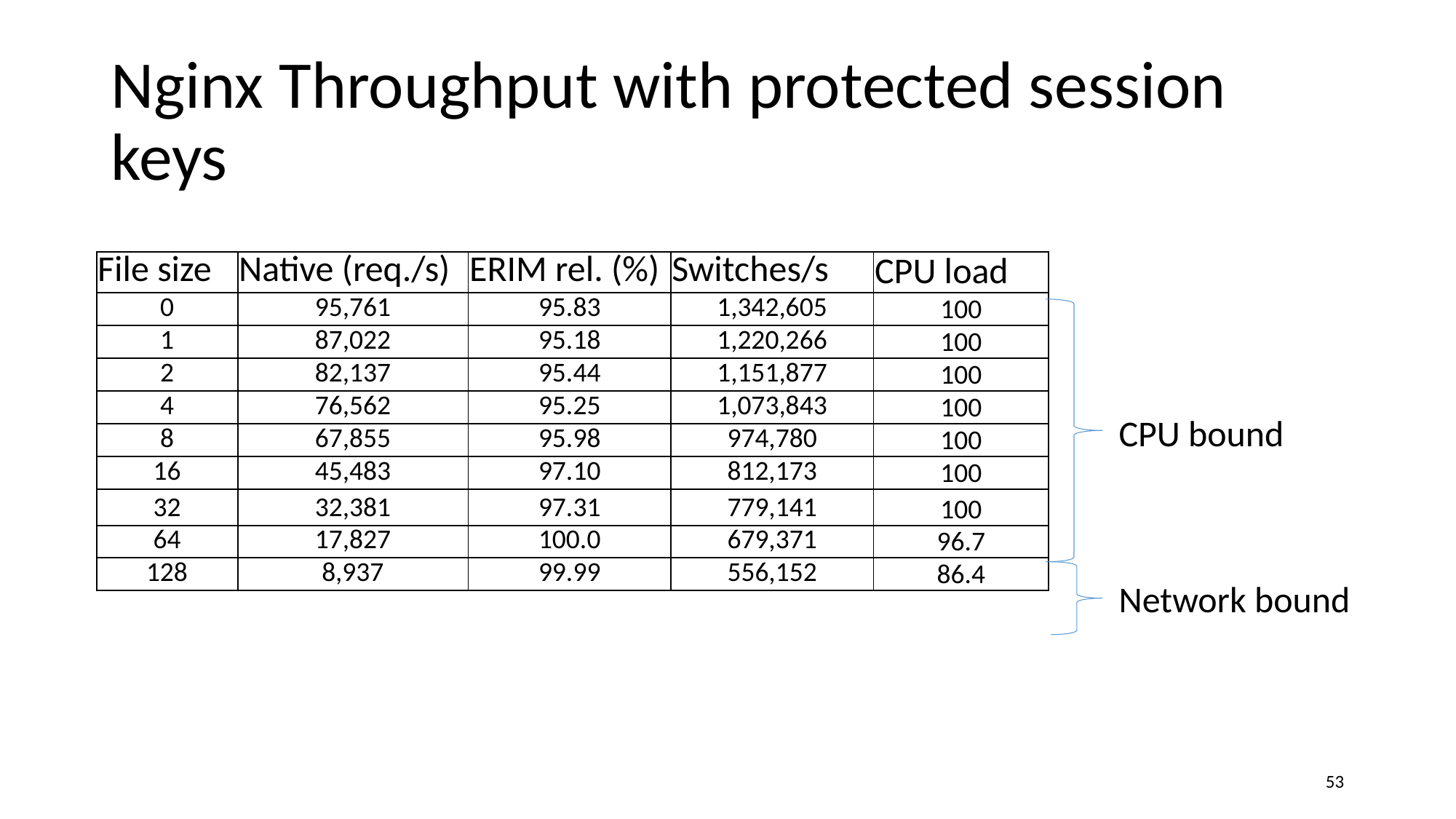

# Nginx Throughput with protected session keys
| File size | Native (req./s) | ERIM rel. (%) | Switches/s | CPU load |
| --- | --- | --- | --- | --- |
| 0 | 95,761 | 95.83 | 1,342,605 | 100 |
| 1 | 87,022 | 95.18 | 1,220,266 | 100 |
| 2 | 82,137 | 95.44 | 1,151,877 | 100 |
| 4 | 76,562 | 95.25 | 1,073,843 | 100 |
| 8 | 67,855 | 95.98 | 974,780 | 100 |
| 16 | 45,483 | 97.10 | 812,173 | 100 |
| 32 | 32,381 | 97.31 | 779,141 | 100 |
| 64 | 17,827 | 100.0 | 679,371 | 96.7 |
| 128 | 8,937 | 99.99 | 556,152 | 86.4 |

CPU bound

Network bound
53